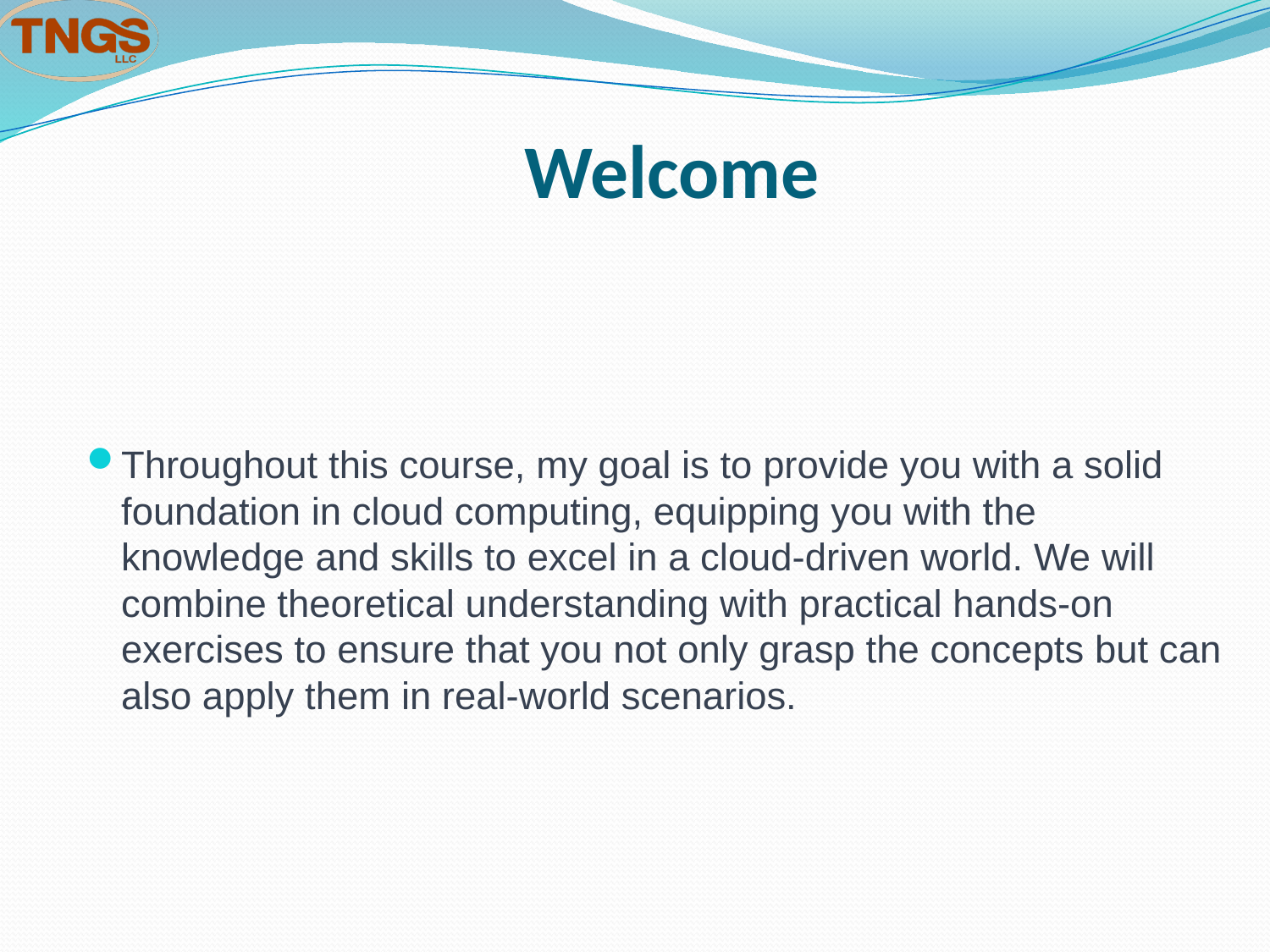

# Welcome
Throughout this course, my goal is to provide you with a solid foundation in cloud computing, equipping you with the knowledge and skills to excel in a cloud-driven world. We will combine theoretical understanding with practical hands-on exercises to ensure that you not only grasp the concepts but can also apply them in real-world scenarios.